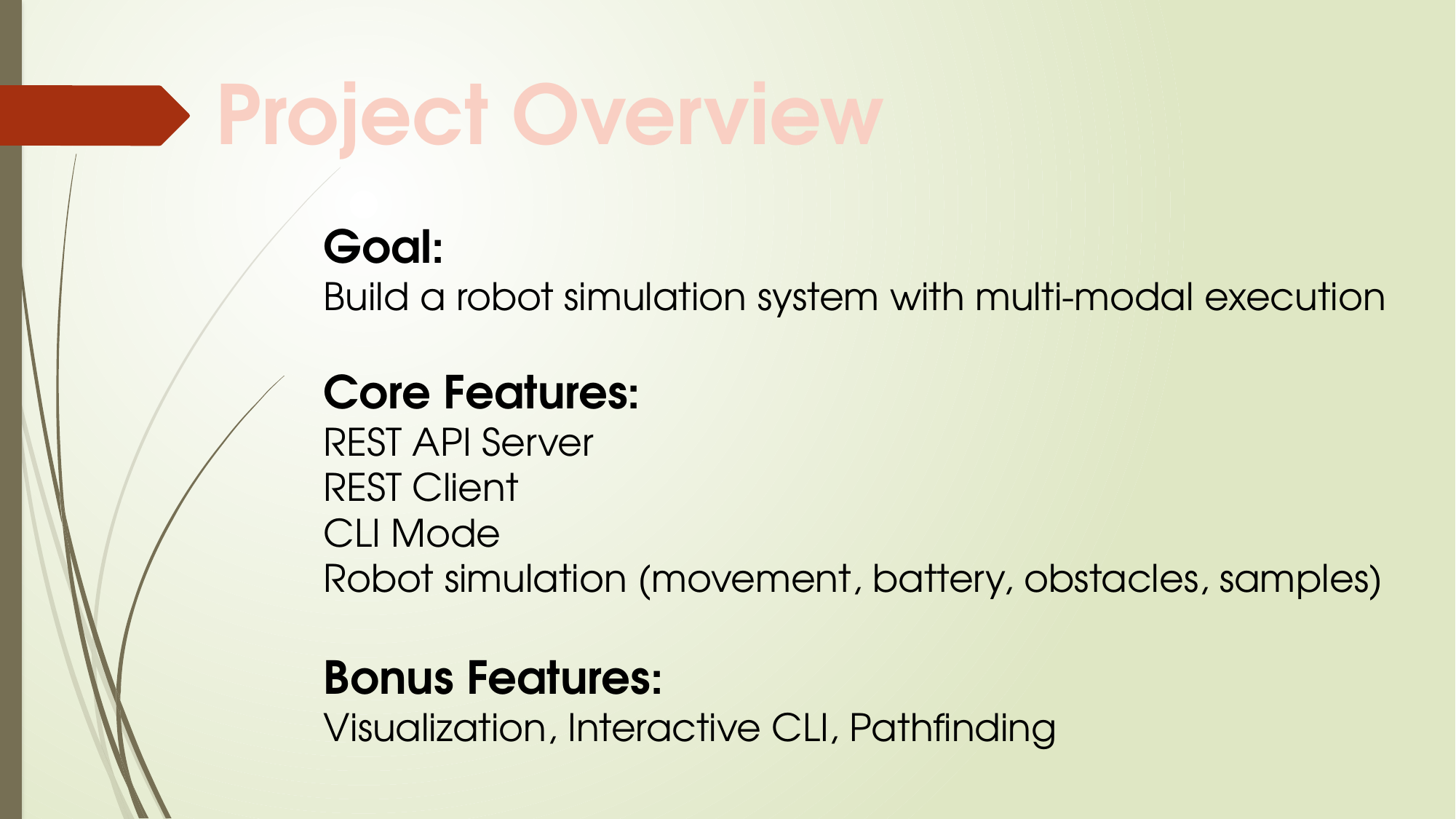

Project Overview
Goal:
Build a robot simulation system with multi-modal execution

Core Features:
REST API Server
REST Client
CLI Mode
Robot simulation (movement, battery, obstacles, samples)

Bonus Features:
Visualization, Interactive CLI, Pathfinding